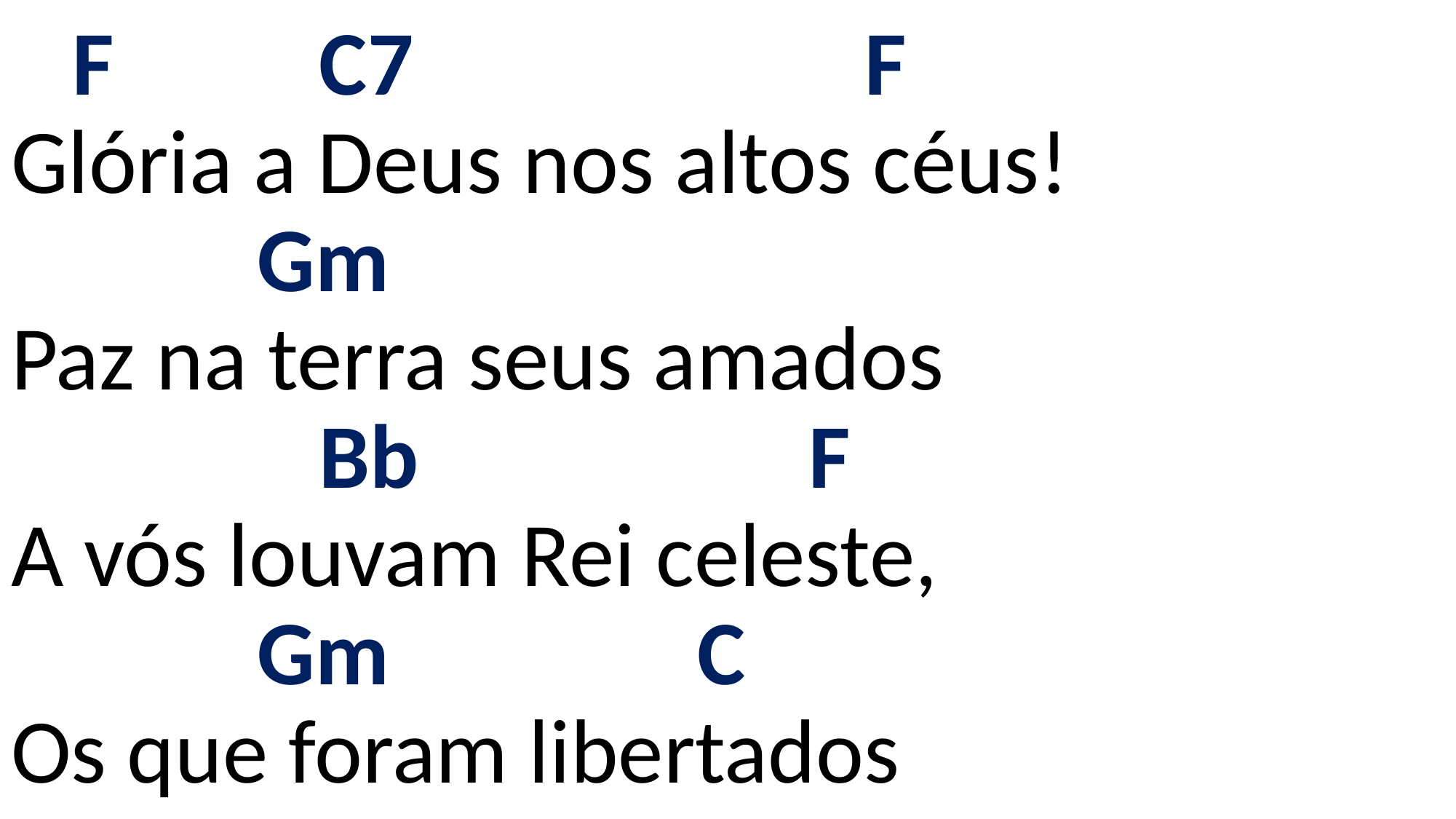

# F          C7                      F Glória a Deus nos altos céus! Gm Paz na terra seus amados Bb                   F A vós louvam Rei celeste, Gm               C Os que foram libertados